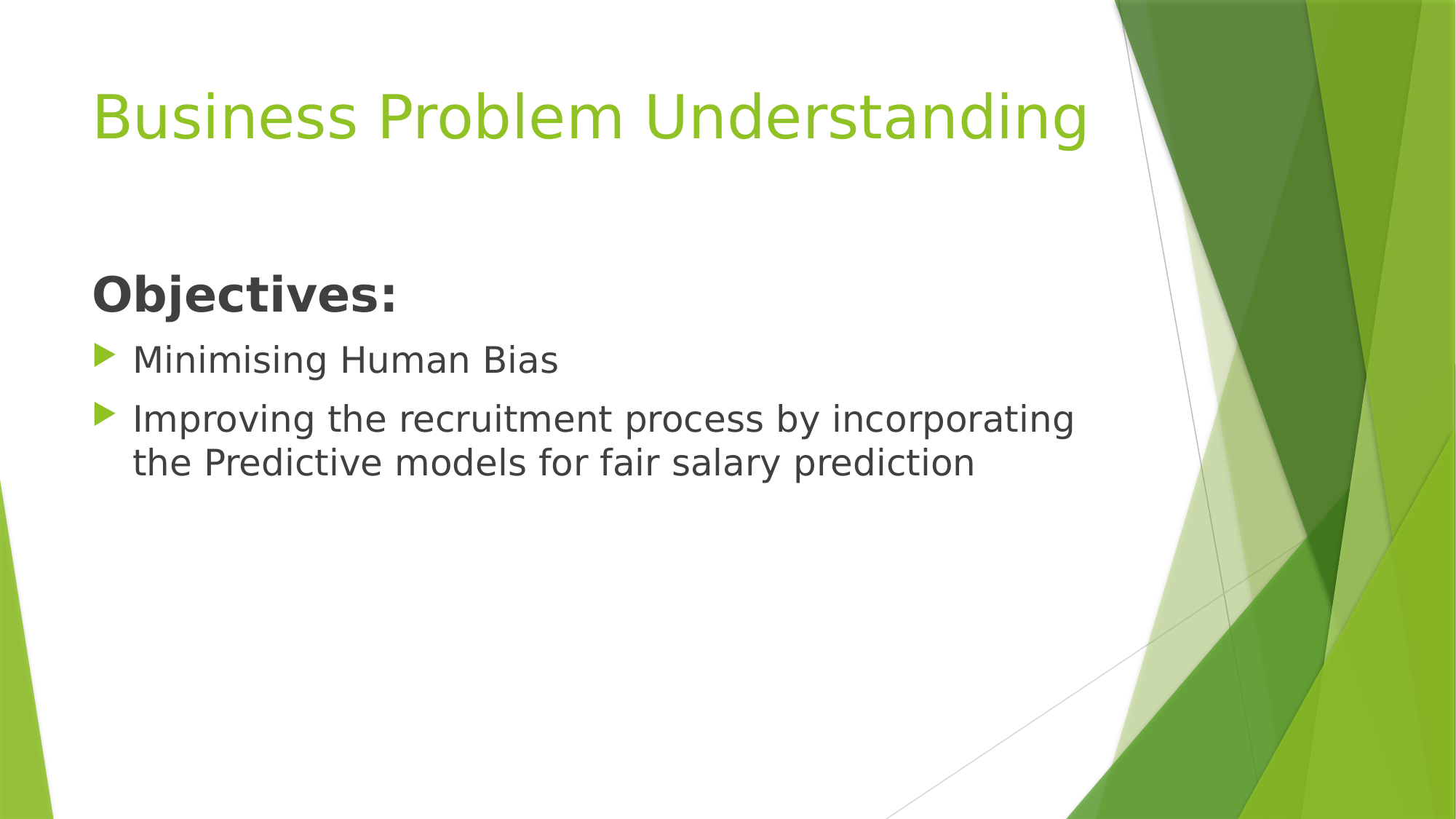

# Business Problem Understanding
Objectives:
Minimising Human Bias
Improving the recruitment process by incorporating the Predictive models for fair salary prediction